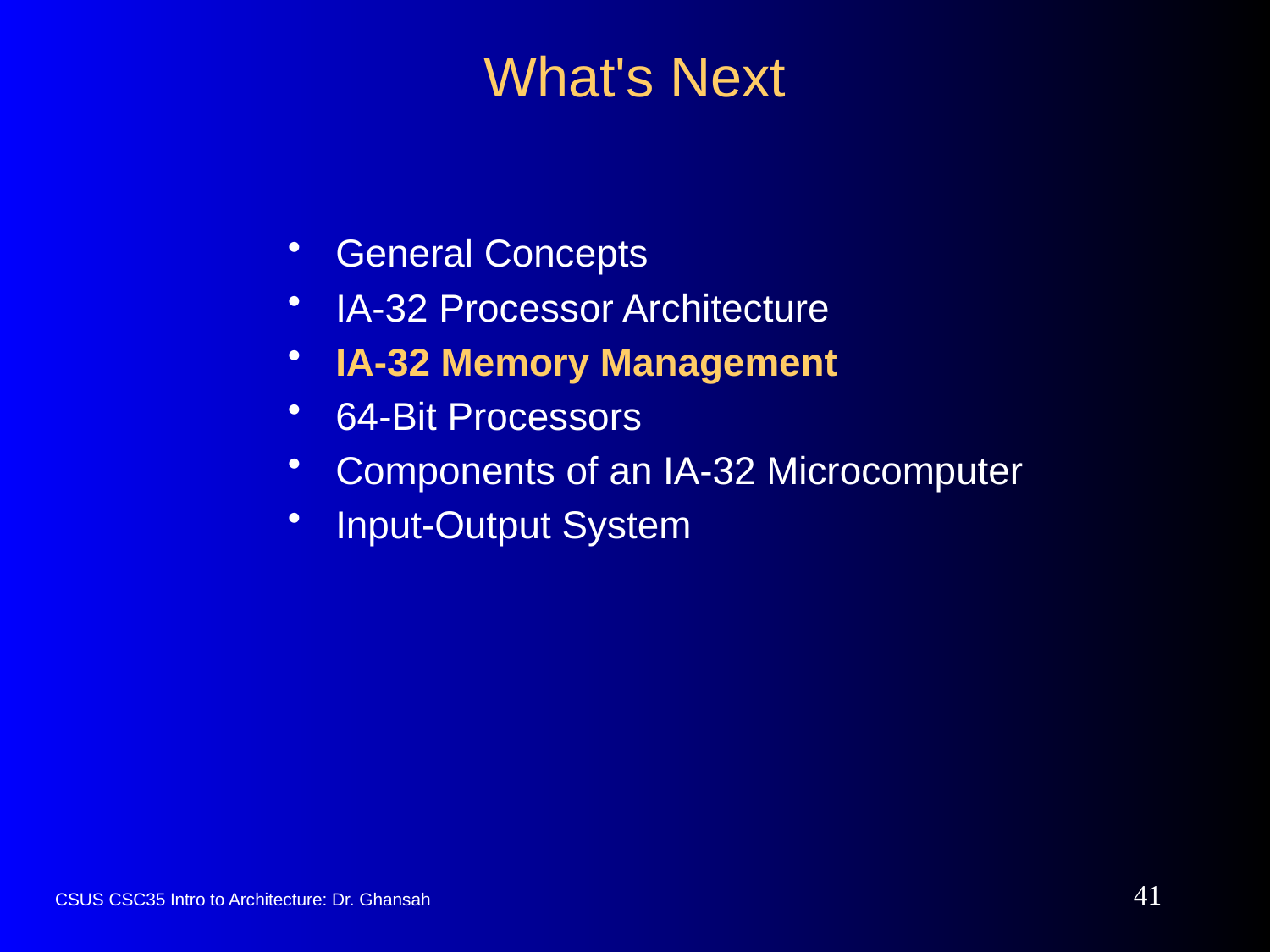

# What's Next
General Concepts
IA-32 Processor Architecture
IA-32 Memory Management
64-Bit Processors
Components of an IA-32 Microcomputer
Input-Output System
41
CSUS CSC35 Intro to Architecture: Dr. Ghansah